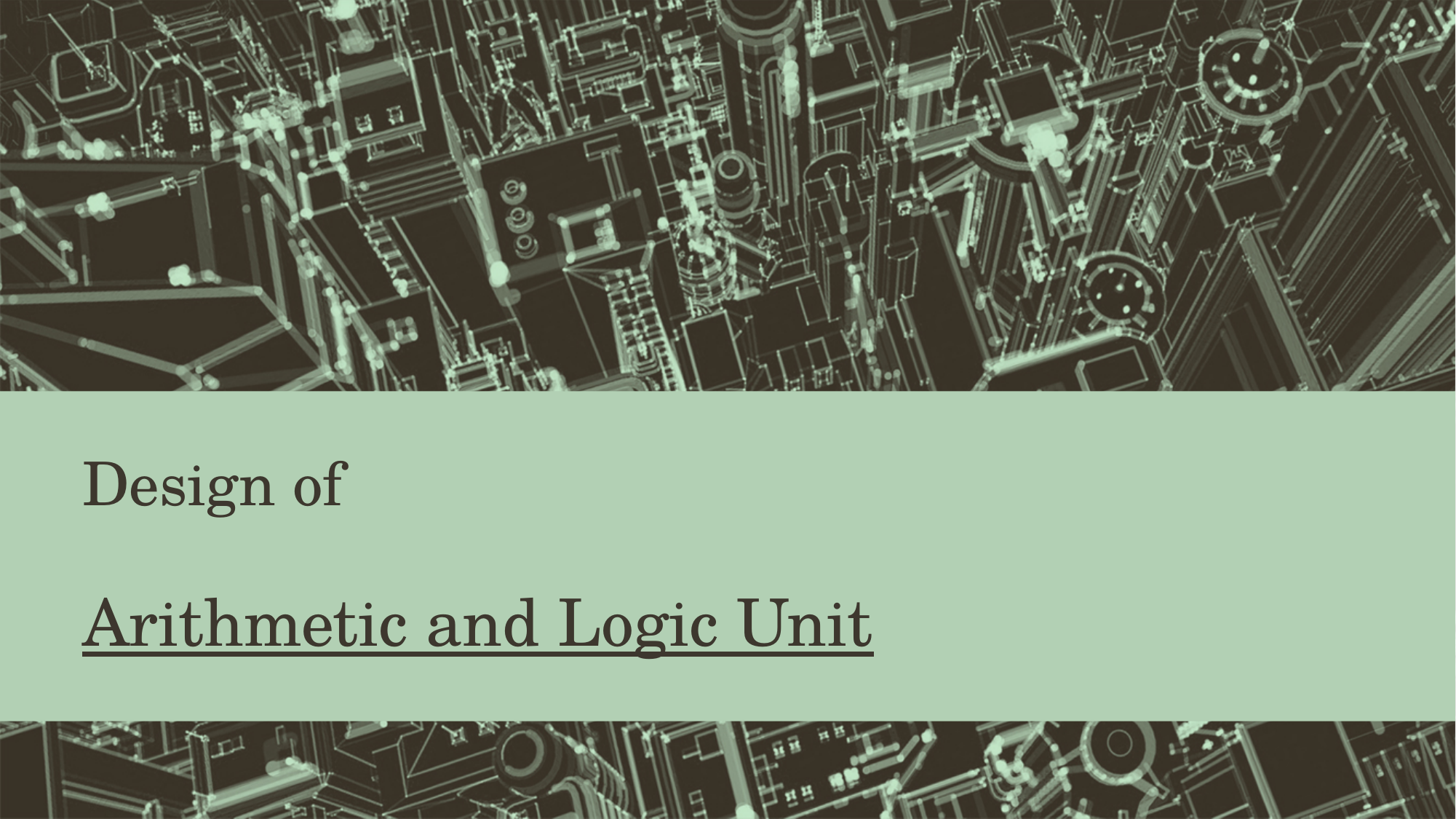

# Design of Arithmetic and Logic Unit